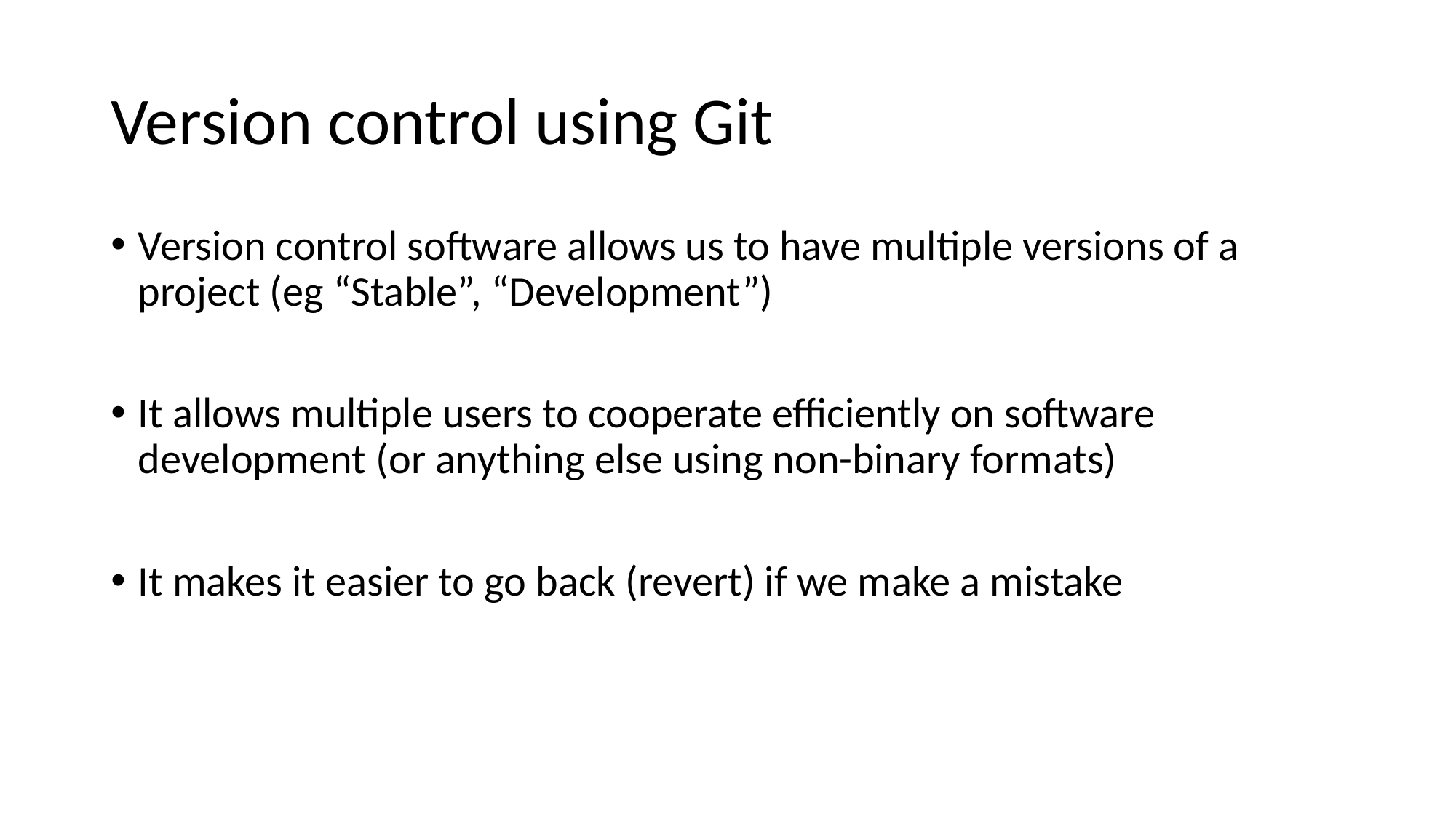

# Version control using Git
Version control software allows us to have multiple versions of a project (eg “Stable”, “Development”)

It allows multiple users to cooperate efficiently on software development (or anything else using non-binary formats)

It makes it easier to go back (revert) if we make a mistake